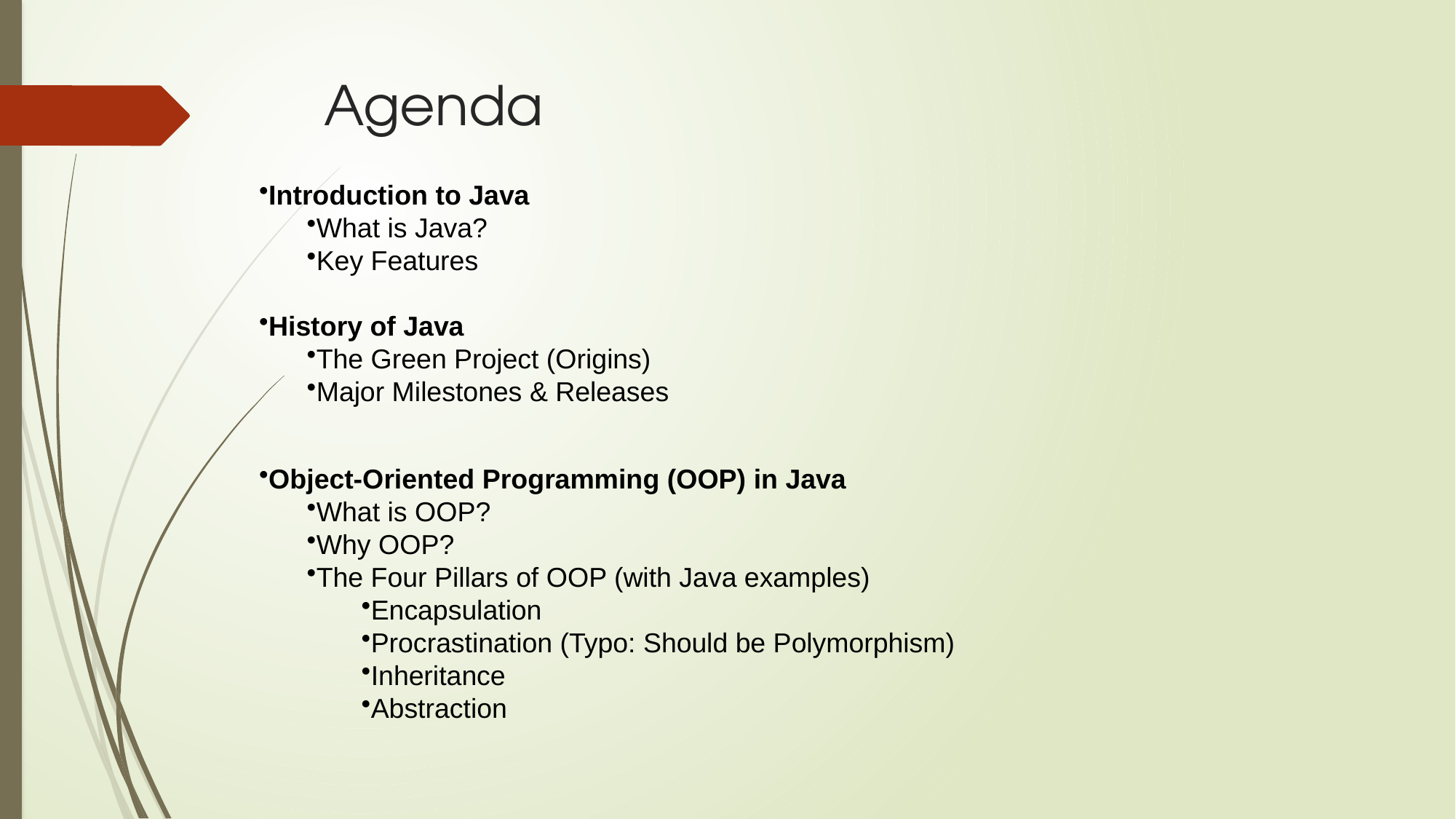

# Agenda
Introduction to Java
What is Java?
Key Features

History of Java
The Green Project (Origins)
Major Milestones & Releases

Object-Oriented Programming (OOP) in Java
What is OOP?
Why OOP?
The Four Pillars of OOP (with Java examples)
Encapsulation
Procrastination (Typo: Should be Polymorphism)
Inheritance
Abstraction